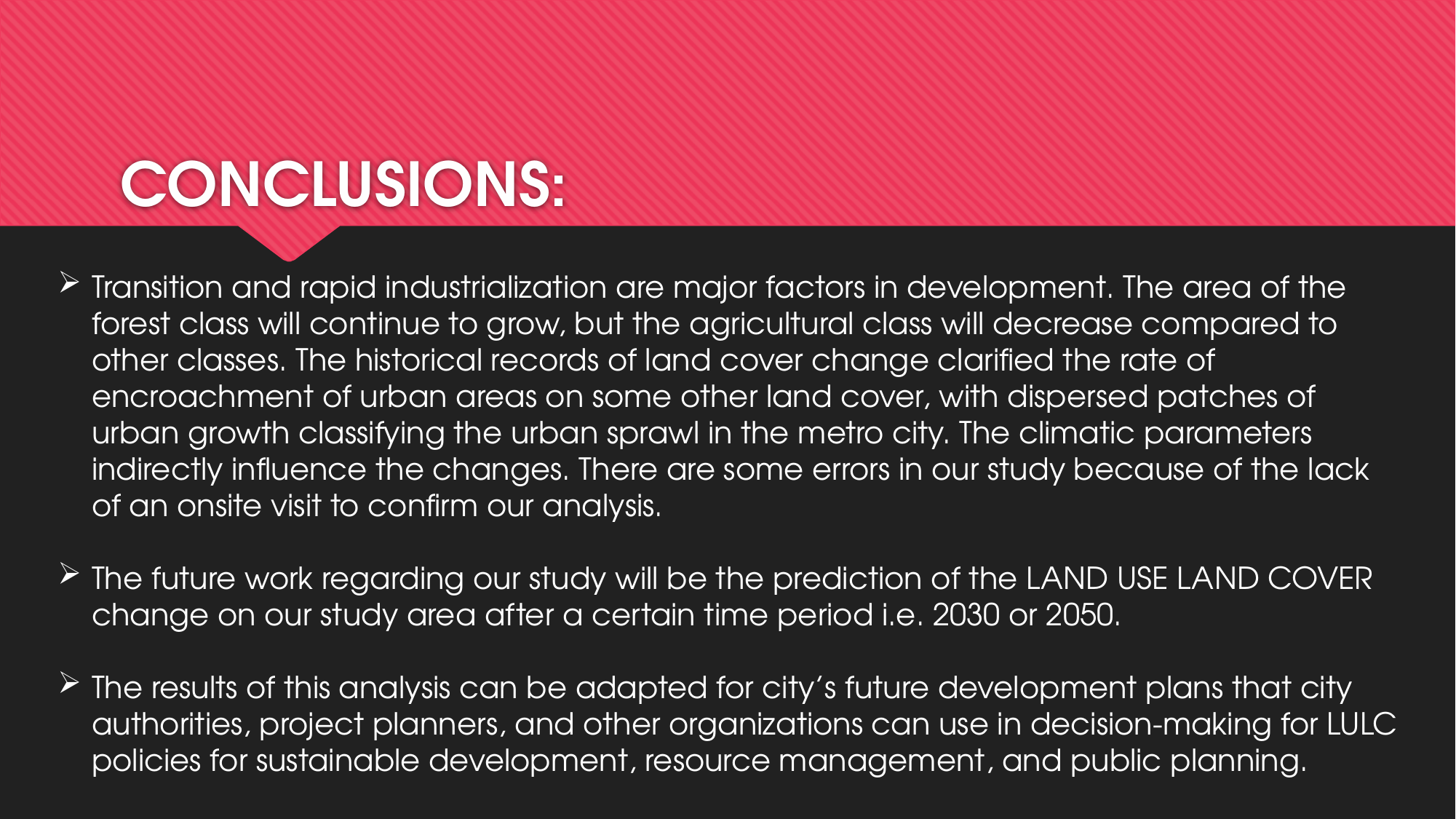

# CONCLUSIONS:
Transition and rapid industrialization are major factors in development. The area of the forest class will continue to grow, but the agricultural class will decrease compared to other classes. The historical records of land cover change clarified the rate of encroachment of urban areas on some other land cover, with dispersed patches of urban growth classifying the urban sprawl in the metro city. The climatic parameters indirectly influence the changes. There are some errors in our study because of the lack of an onsite visit to confirm our analysis.

The future work regarding our study will be the prediction of the LAND USE LAND COVER change on our study area after a certain time period i.e. 2030 or 2050.

The results of this analysis can be adapted for city’s future development plans that city authorities, project planners, and other organizations can use in decision-making for LULC policies for sustainable development, resource management, and public planning.